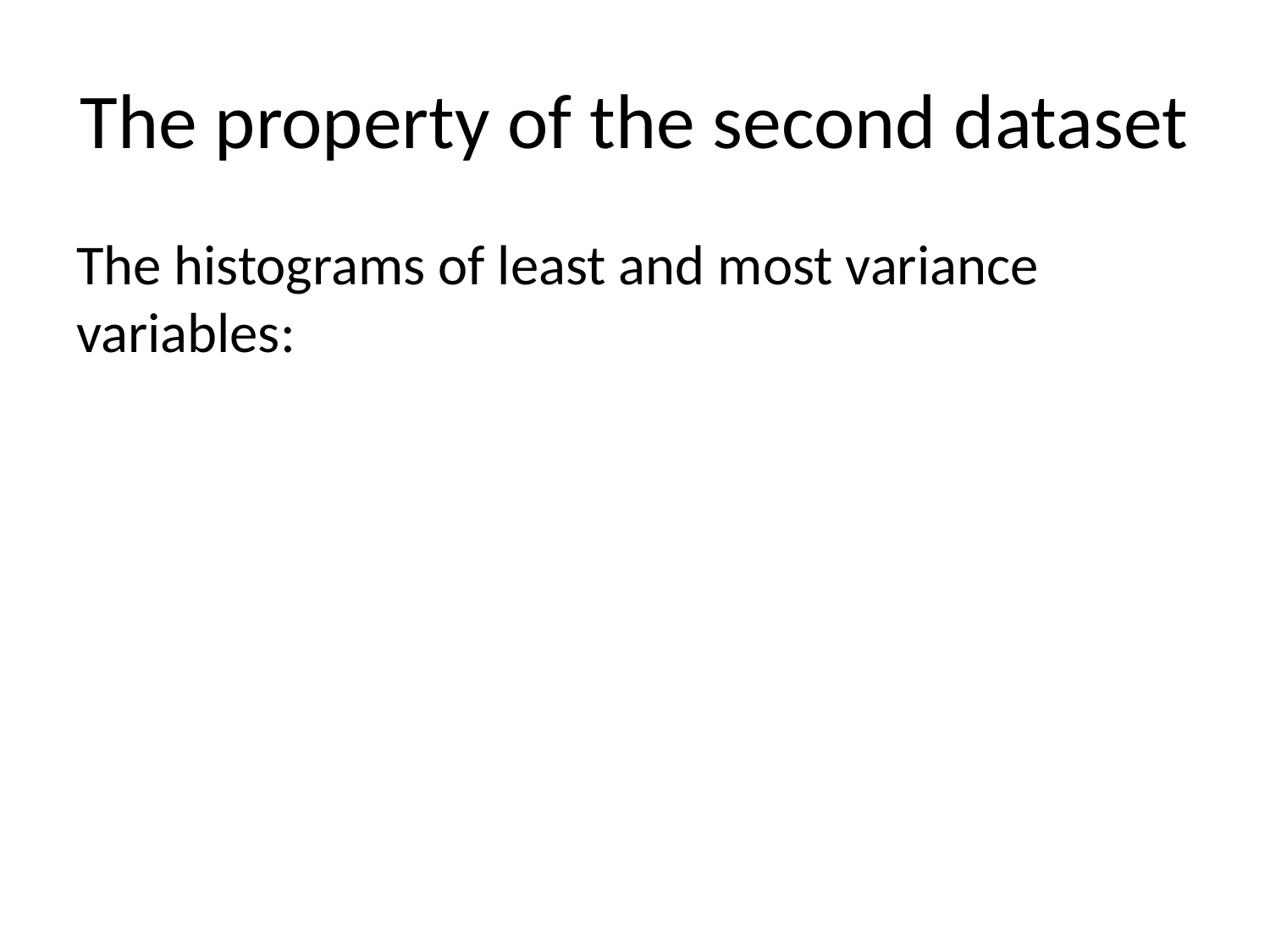

# The property of the second dataset
The histograms of least and most variance variables: